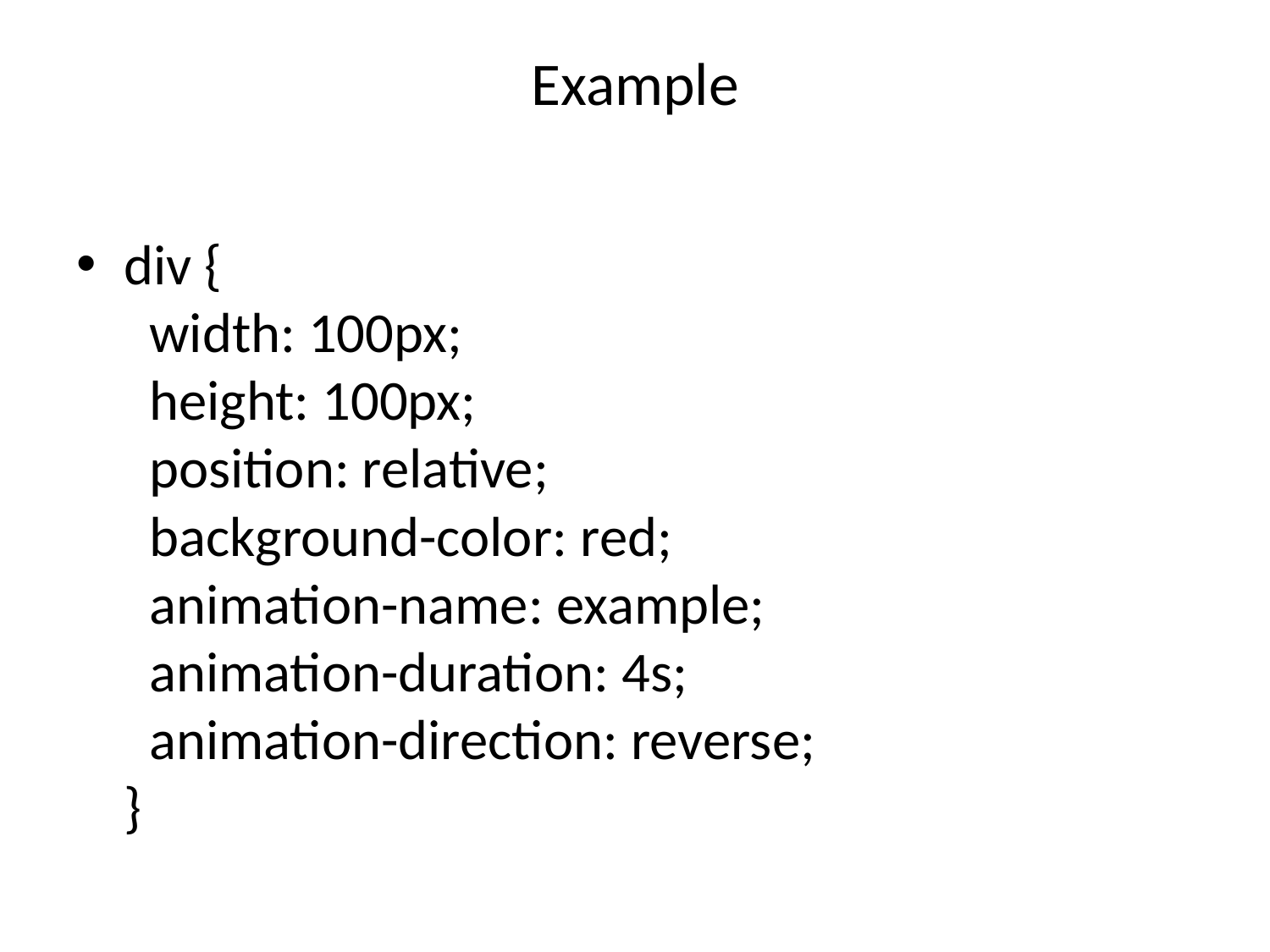

# Example
div {
  width: 100px;
  height: 100px;
  position: relative;
  background-color: red;
  animation-name: example;
  animation-duration: 4s;
  animation-direction: reverse;
}